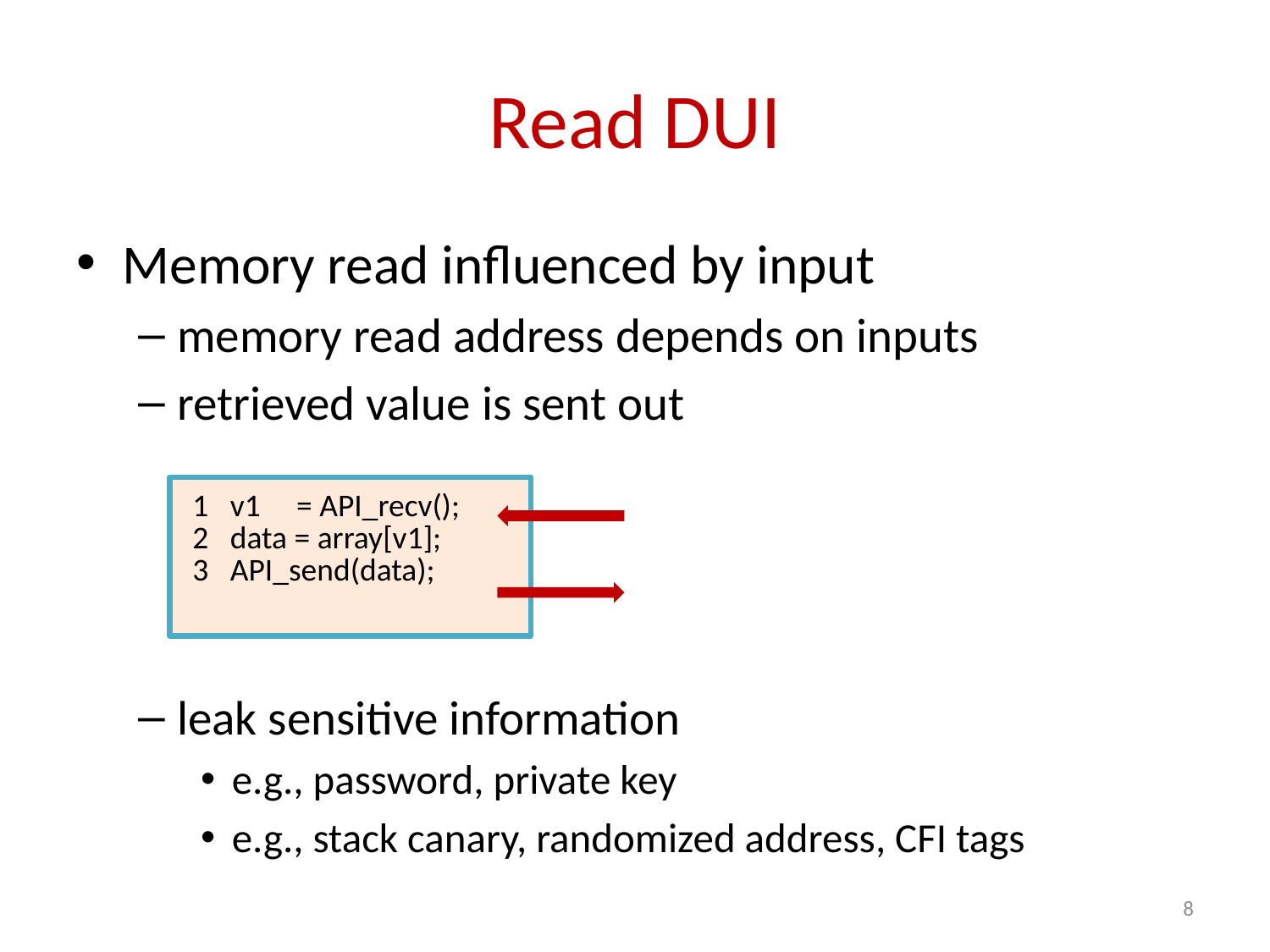

# Read DUI
Memory read influenced by input
memory read address depends on inputs
retrieved value is sent out

leak sensitive information
e.g., password, private key
e.g., stack canary, randomized address, CFI tags

| 1 v1 = API\_recv(); 2 data = array[v1]; 3 API\_send(data); |
| --- |

8